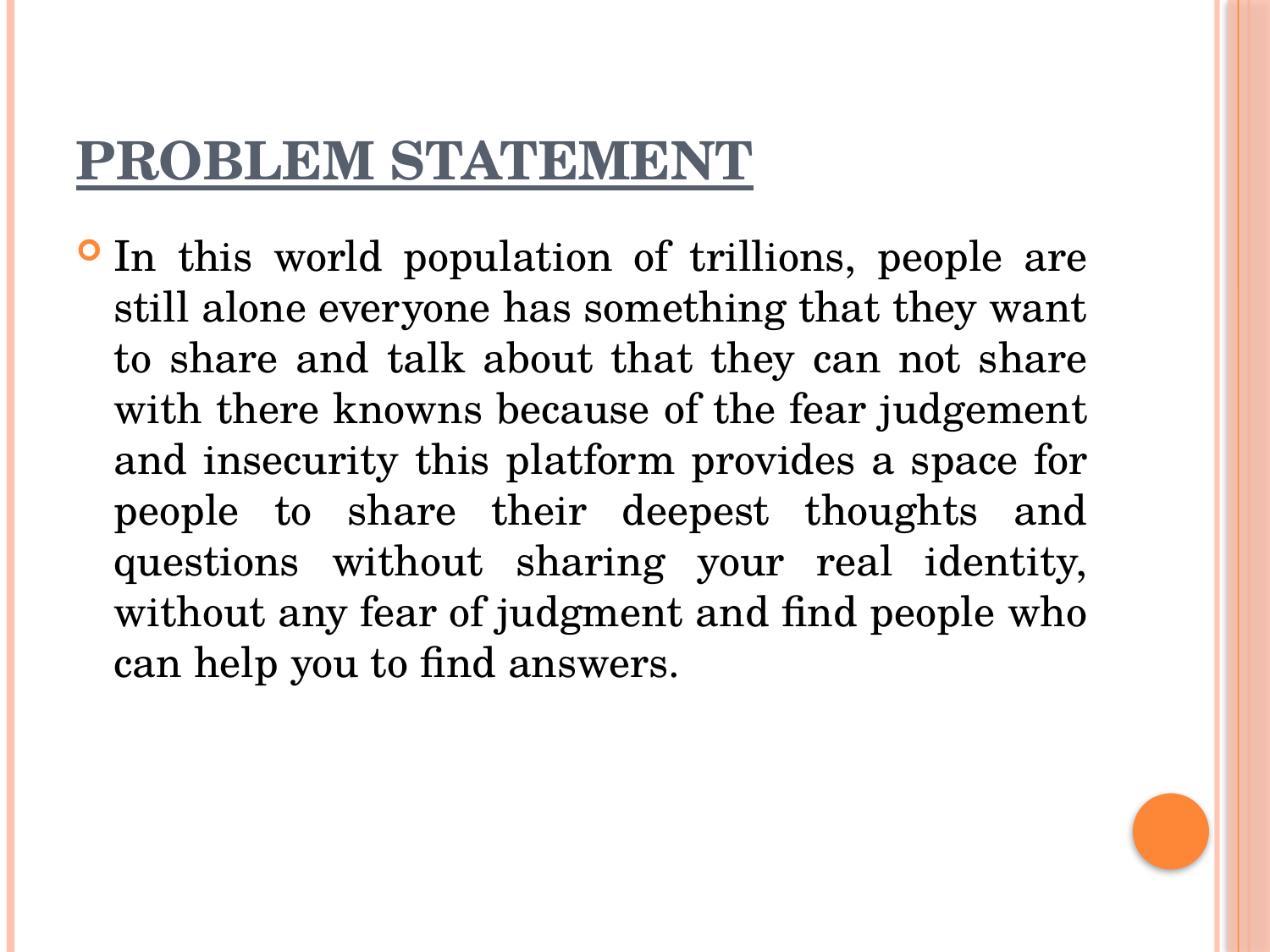

# Problem statement
In this world population of trillions, people are still alone everyone has something that they want to share and talk about that they can not share with there knowns because of the fear judgement and insecurity this platform provides a space for people to share their deepest thoughts and questions without sharing your real identity, without any fear of judgment and find people who can help you to find answers.